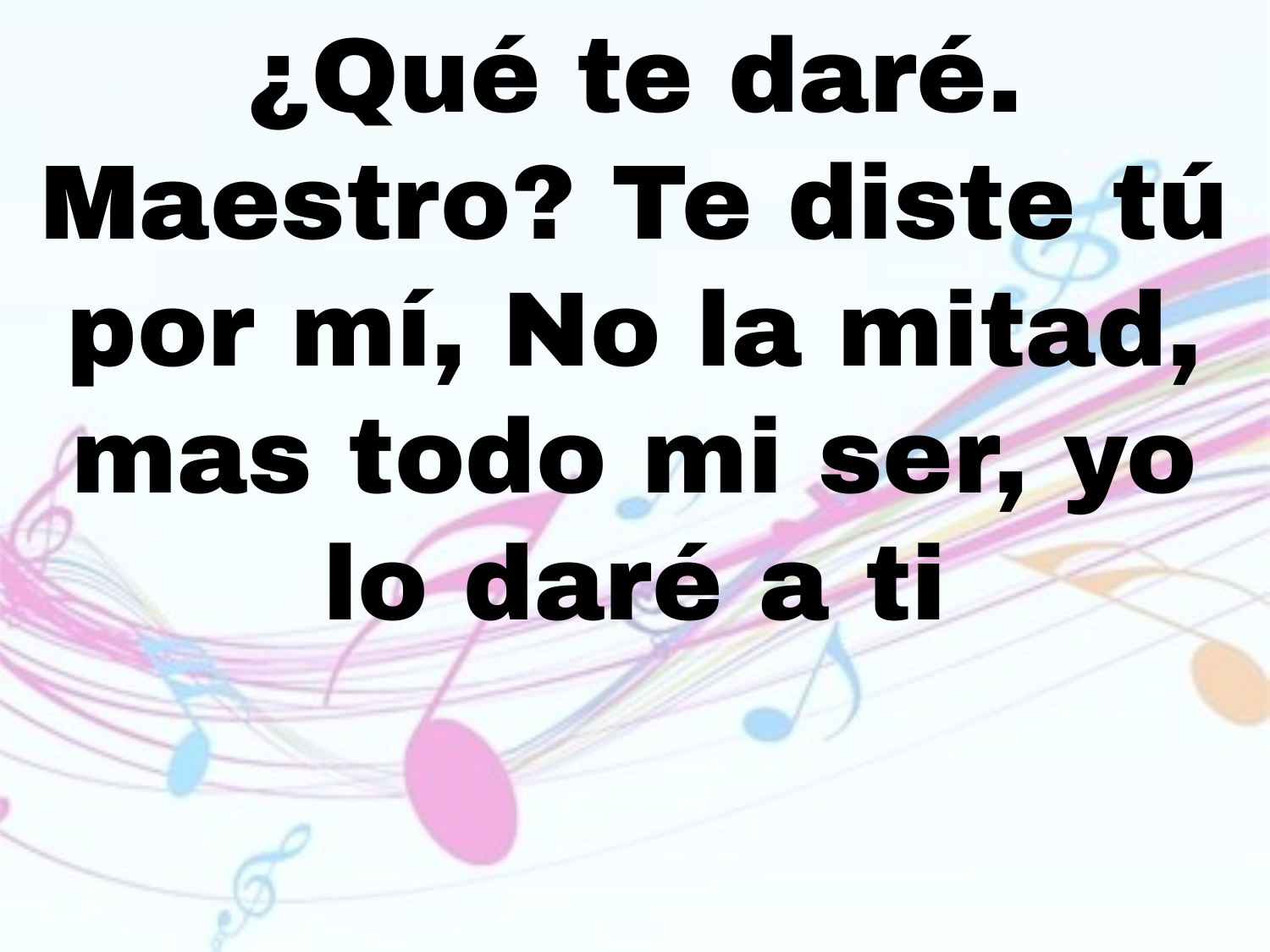

¿Qué te daré. Maestro? Te diste tú por mí, No la mitad, mas todo mi ser, yo lo daré a ti